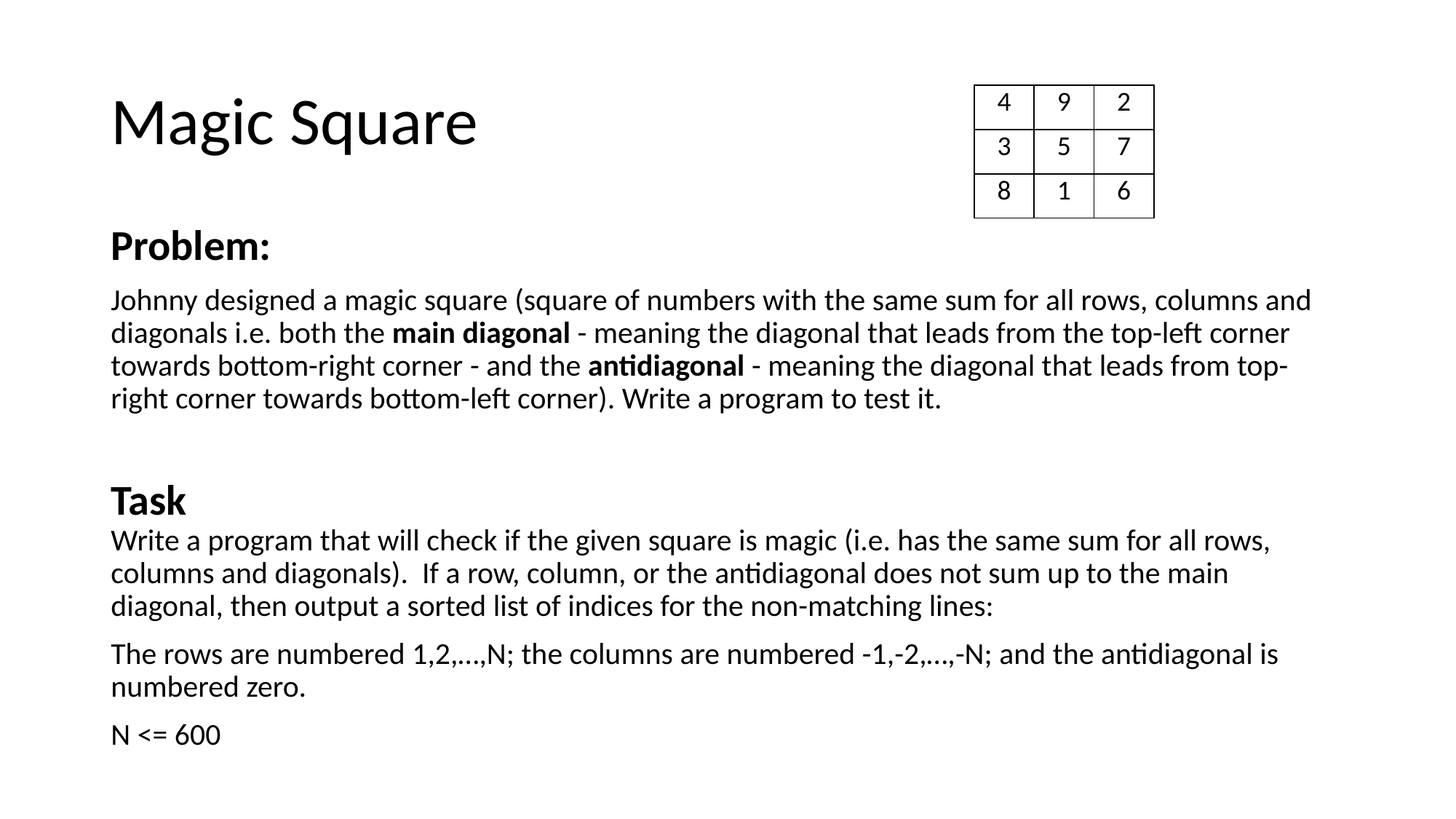

# Magic Square
| 4 | 9 | 2 |
| --- | --- | --- |
| 3 | 5 | 7 |
| 8 | 1 | 6 |
Problem:
Johnny designed a magic square (square of numbers with the same sum for all rows, columns and diagonals i.e. both the main diagonal - meaning the diagonal that leads from the top-left corner towards bottom-right corner - and the antidiagonal - meaning the diagonal that leads from top-right corner towards bottom-left corner). Write a program to test it.

Task 
Write a program that will check if the given square is magic (i.e. has the same sum for all rows, columns and diagonals).  If a row, column, or the antidiagonal does not sum up to the main diagonal, then output a sorted list of indices for the non-matching lines:
The rows are numbered 1,2,…,N; the columns are numbered -1,-2,…,-N; and the antidiagonal is numbered zero.
N <= 600